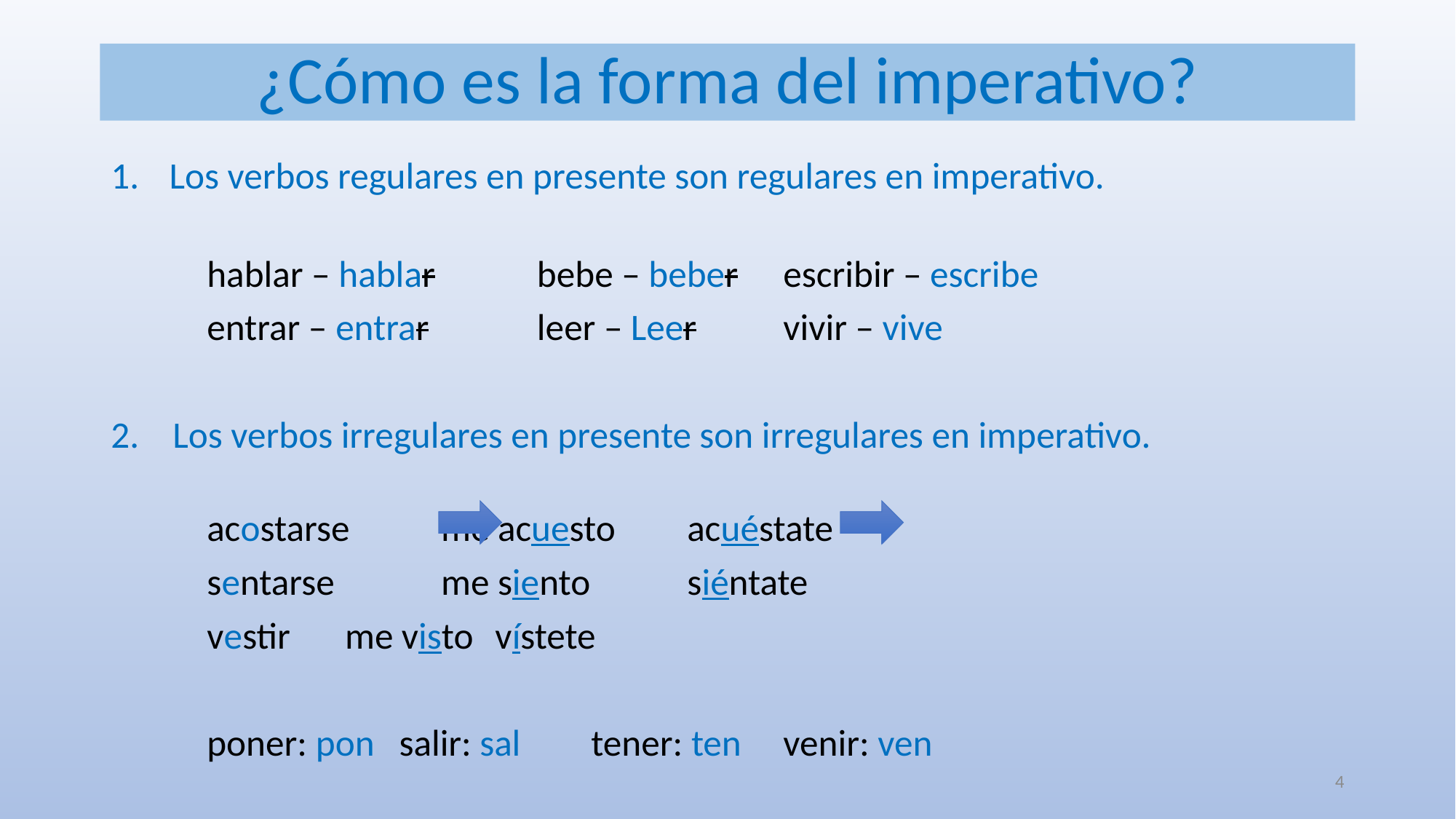

# ¿Cómo es la forma del imperativo?
Los verbos regulares en presente son regulares en imperativo.
	hablar – hablar	     bebe – beber	escribir – escribe
	entrar – entrar	     leer – Leer		vivir – vive

2.    Los verbos irregulares en presente son irregulares en imperativo.
	acostarse		     me acuesto		acuéstate
	sentarse		     me siento			siéntate
	vestir			     me visto			vístete

	poner: pon		salir: sal	tener: ten	venir: ven

4